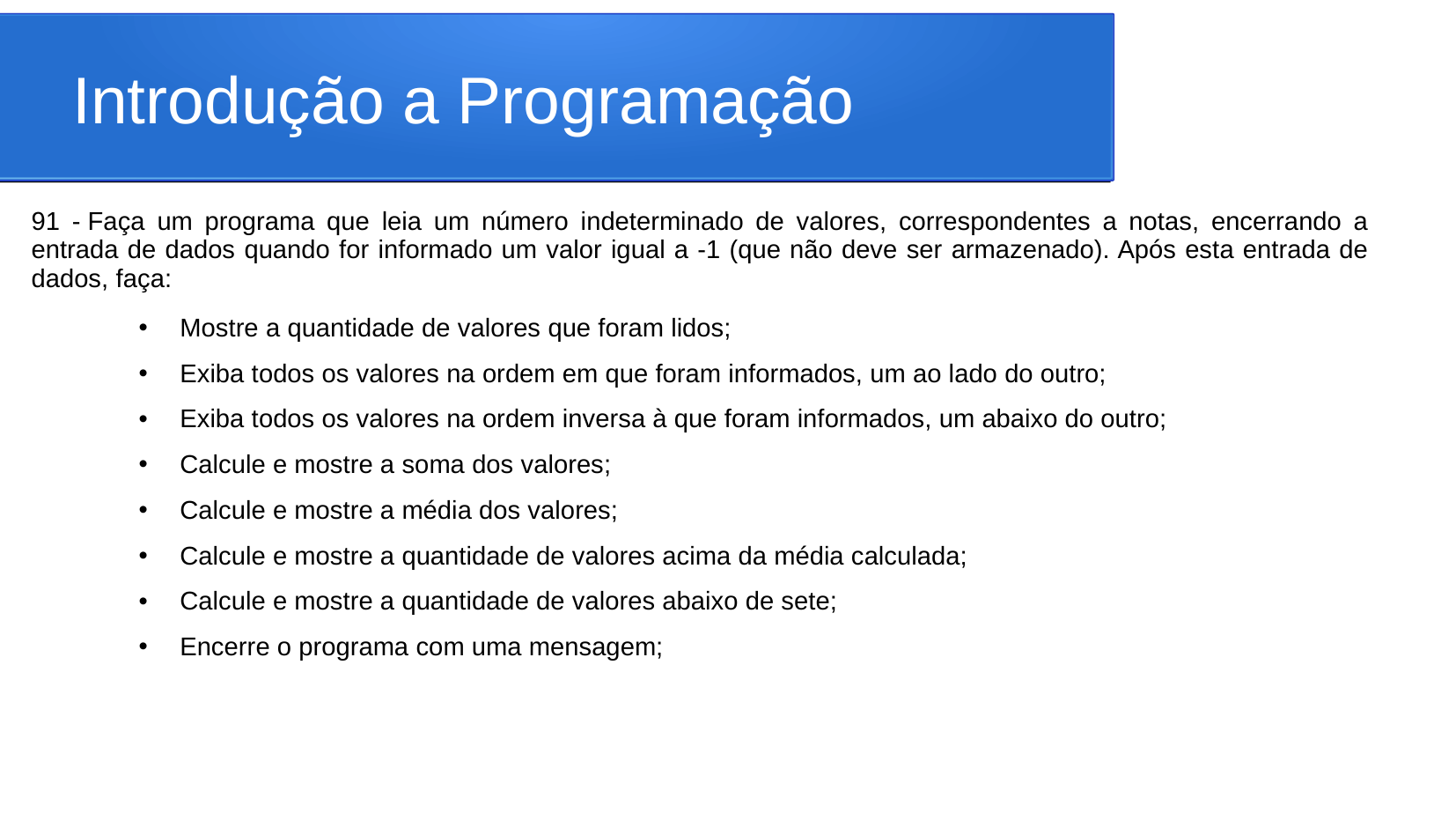

# Introdução a Programação
91 - Faça um programa que leia um número indeterminado de valores, correspondentes a notas, encerrando a entrada de dados quando for informado um valor igual a -1 (que não deve ser armazenado). Após esta entrada de dados, faça:
Mostre a quantidade de valores que foram lidos;
Exiba todos os valores na ordem em que foram informados, um ao lado do outro;
Exiba todos os valores na ordem inversa à que foram informados, um abaixo do outro;
Calcule e mostre a soma dos valores;
Calcule e mostre a média dos valores;
Calcule e mostre a quantidade de valores acima da média calculada;
Calcule e mostre a quantidade de valores abaixo de sete;
Encerre o programa com uma mensagem;